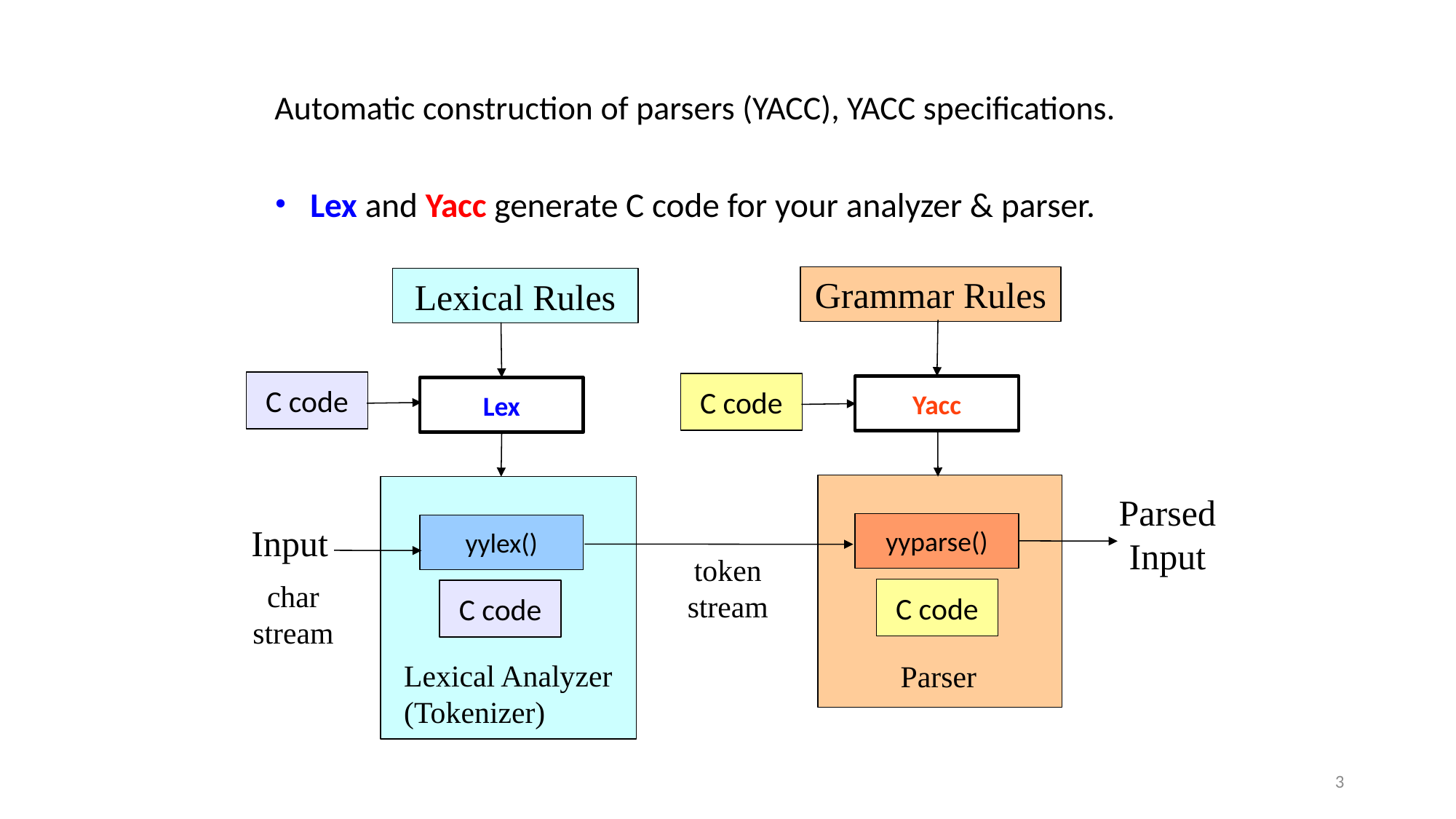

# Automatic construction of parsers (YACC), YACC specifications.
Lex and Yacc generate C code for your analyzer & parser.
Grammar Rules
Lexical Rules

C code
C code
Yacc
Lex

Parsed
Input
yyparse()
Input
yylex()

token
stream

char
stream
C code
C code
Lexical Analyzer
(Tokenizer)
Parser
3